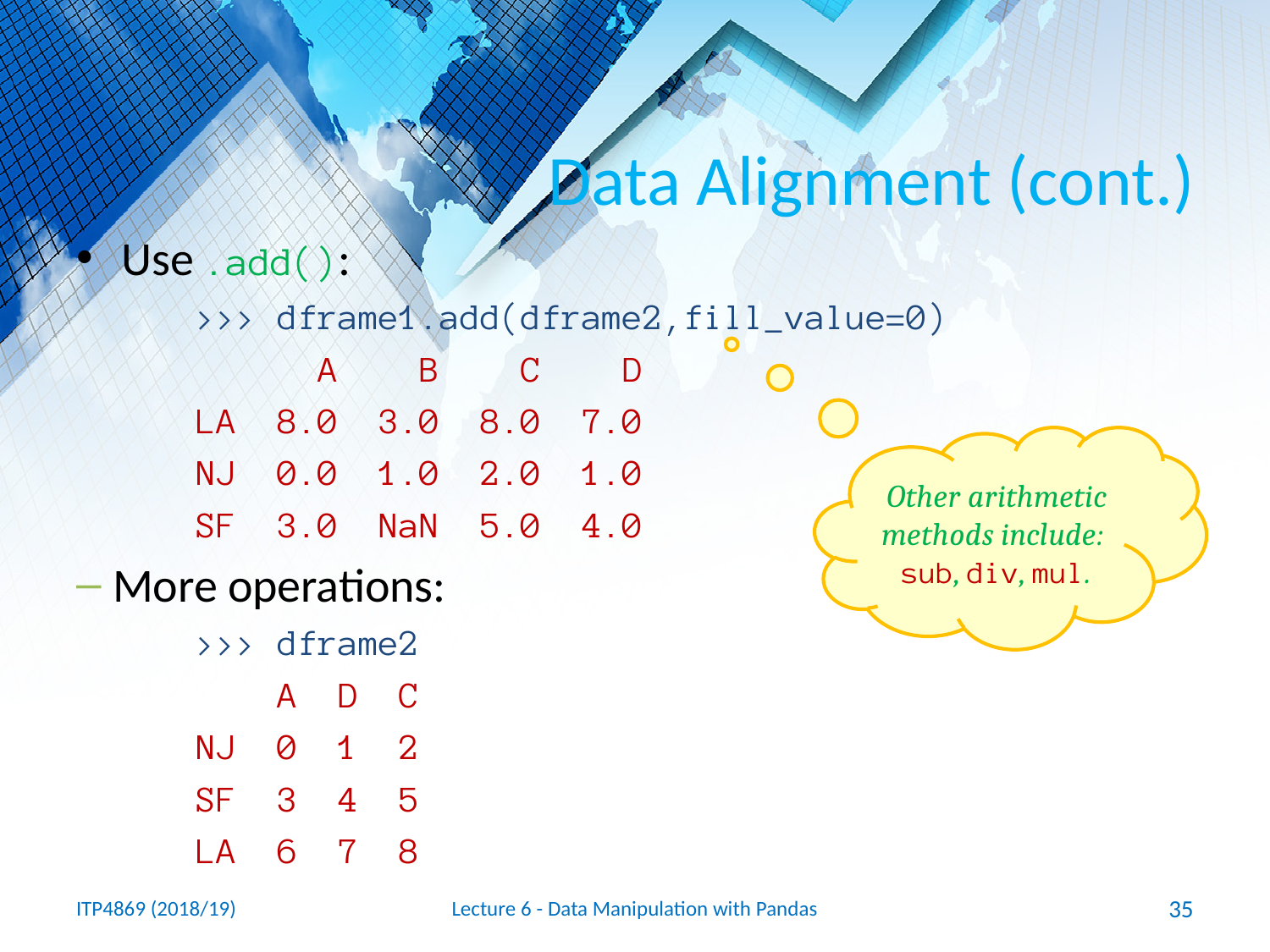

# Data Alignment (cont.)
Use .add():
>>> dframe1.add(dframe2,fill_value=0)
      A    B    C    D
LA  8.0  3.0  8.0  7.0
NJ  0.0  1.0  2.0  1.0
SF  3.0  NaN  5.0  4.0
More operations:
>>> dframe2
    A  D  C
NJ  0  1  2
SF  3  4  5
LA  6  7  8
Other arithmetic methods include:
sub, div, mul.
ITP4869 (2018/19)
Lecture 6 - Data Manipulation with Pandas
35